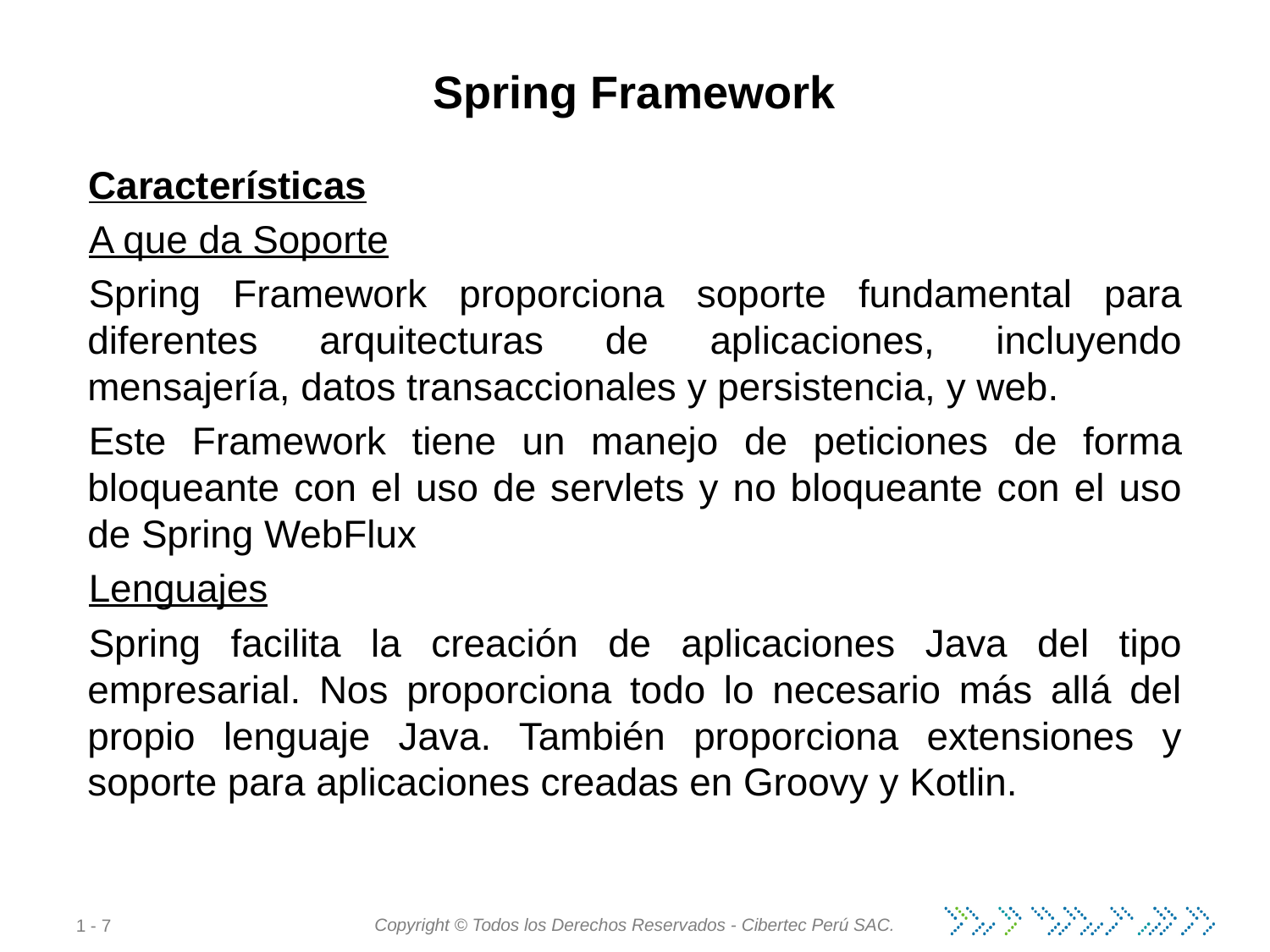

# Spring Framework
Características
A que da Soporte
Spring Framework proporciona soporte fundamental para diferentes arquitecturas de aplicaciones, incluyendo mensajería, datos transaccionales y persistencia, y web.
Este Framework tiene un manejo de peticiones de forma bloqueante con el uso de servlets y no bloqueante con el uso de Spring WebFlux
Lenguajes
Spring facilita la creación de aplicaciones Java del tipo empresarial. Nos proporciona todo lo necesario más allá del propio lenguaje Java. También proporciona extensiones y soporte para aplicaciones creadas en Groovy y Kotlin.